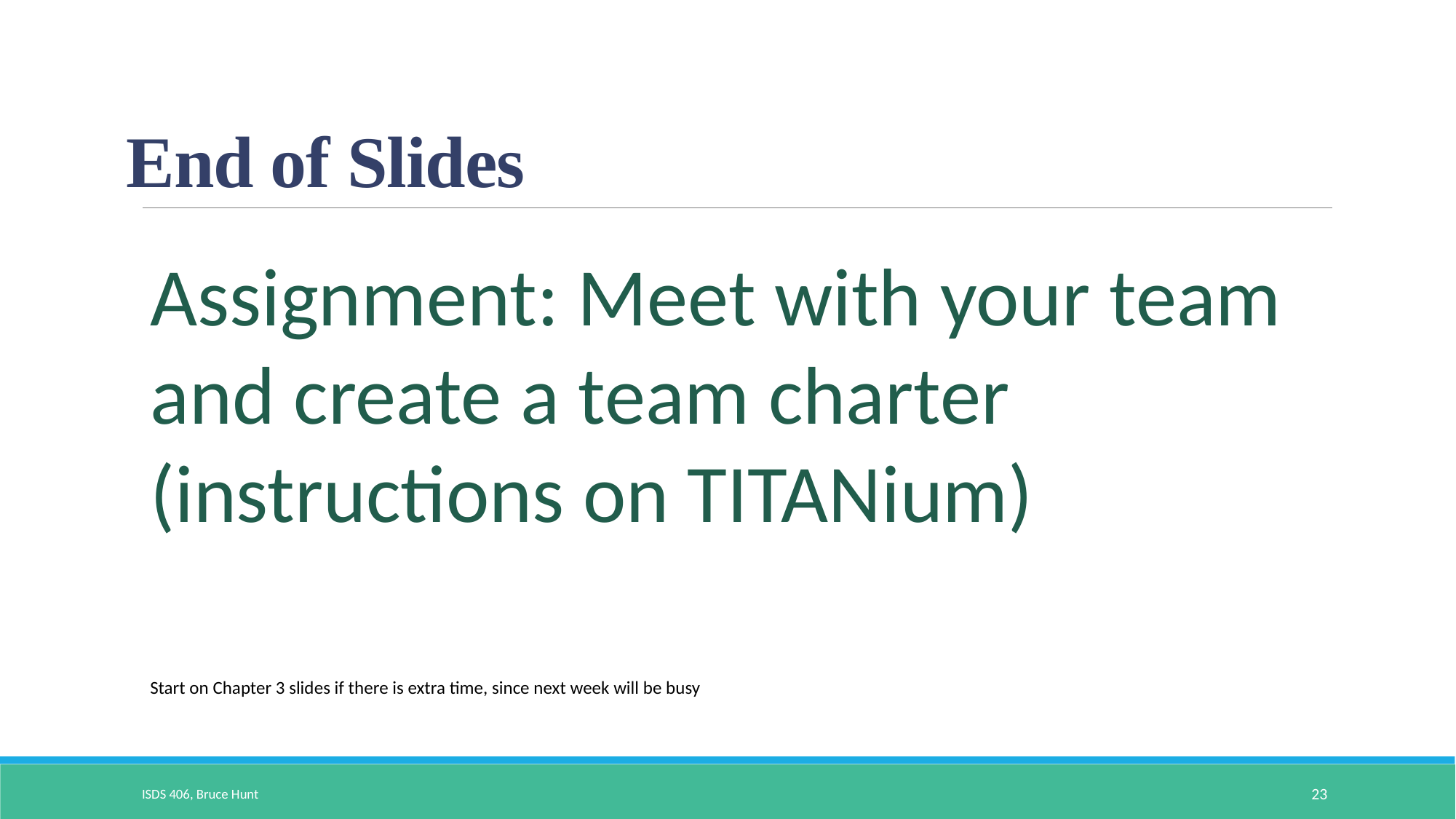

# End of Slides
Assignment: Meet with your team and create a team charter
(instructions on TITANium)
Start on Chapter 3 slides if there is extra time, since next week will be busy

ISDS 406, Bruce Hunt
23